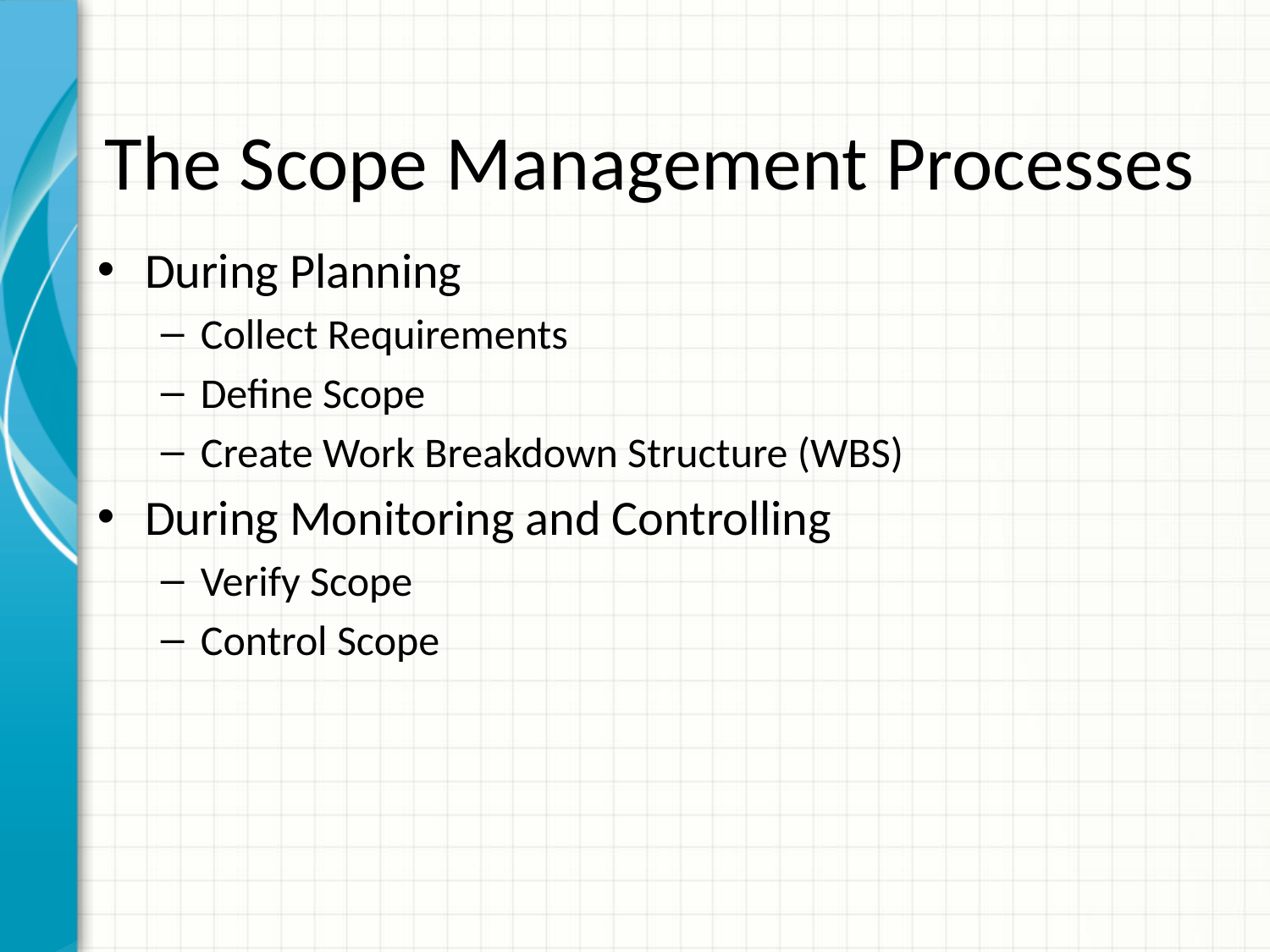

# The Scope Management Processes
During Planning
Collect Requirements
Define Scope
Create Work Breakdown Structure (WBS)
During Monitoring and Controlling
Verify Scope
Control Scope